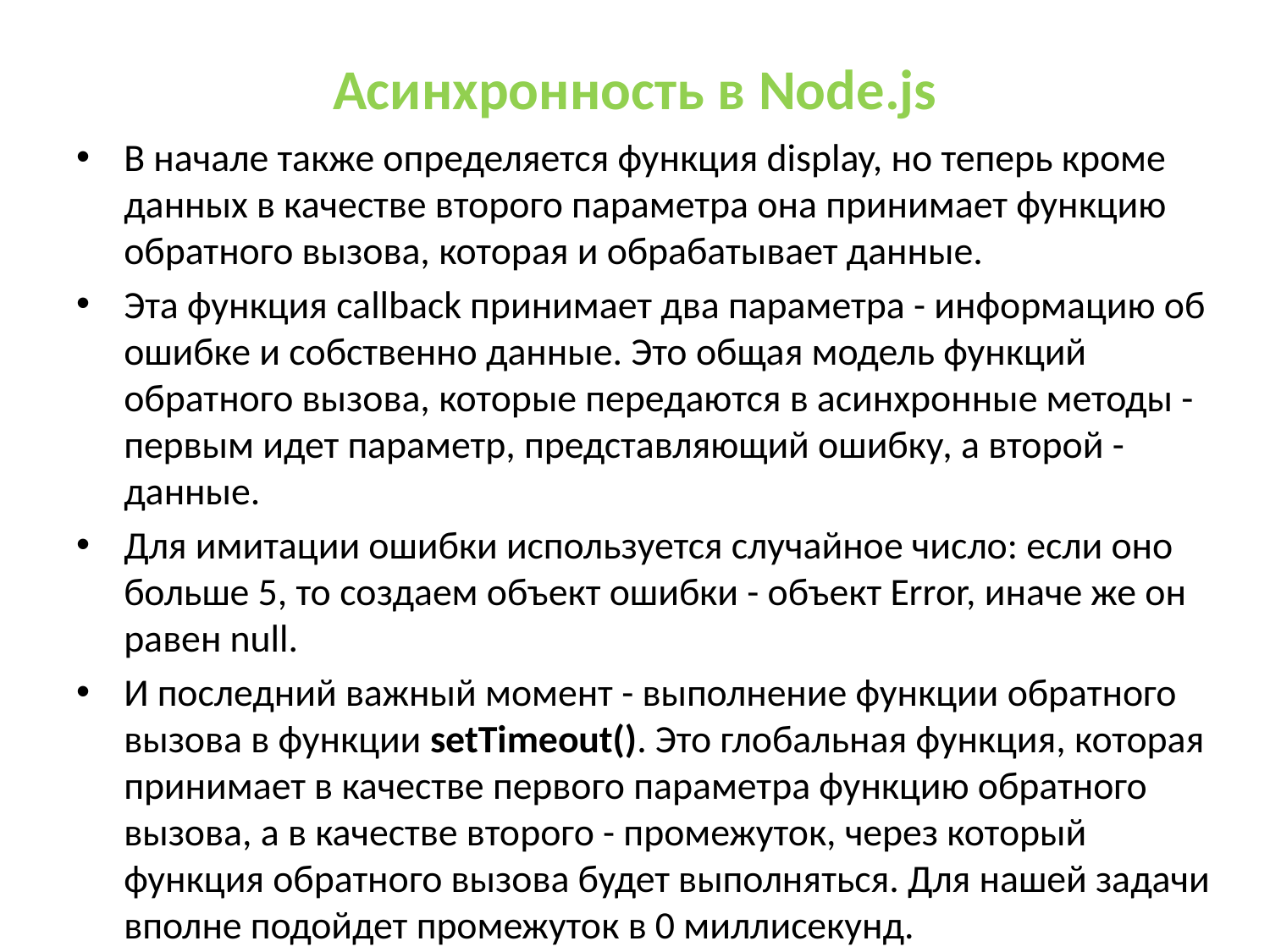

# Асинхронность в Node.js
В начале также определяется функция display, но теперь кроме данных в качестве второго параметра она принимает функцию обратного вызова, которая и обрабатывает данные.
Эта функция callback принимает два параметра - информацию об ошибке и собственно данные. Это общая модель функций обратного вызова, которые передаются в асинхронные методы - первым идет параметр, представляющий ошибку, а второй - данные.
Для имитации ошибки используется случайное число: если оно больше 5, то создаем объект ошибки - объект Error, иначе же он равен null.
И последний важный момент - выполнение функции обратного вызова в функции setTimeout(). Это глобальная функция, которая принимает в качестве первого параметра функцию обратного вызова, а в качестве второго - промежуток, через который функция обратного вызова будет выполняться. Для нашей задачи вполне подойдет промежуток в 0 миллисекунд.